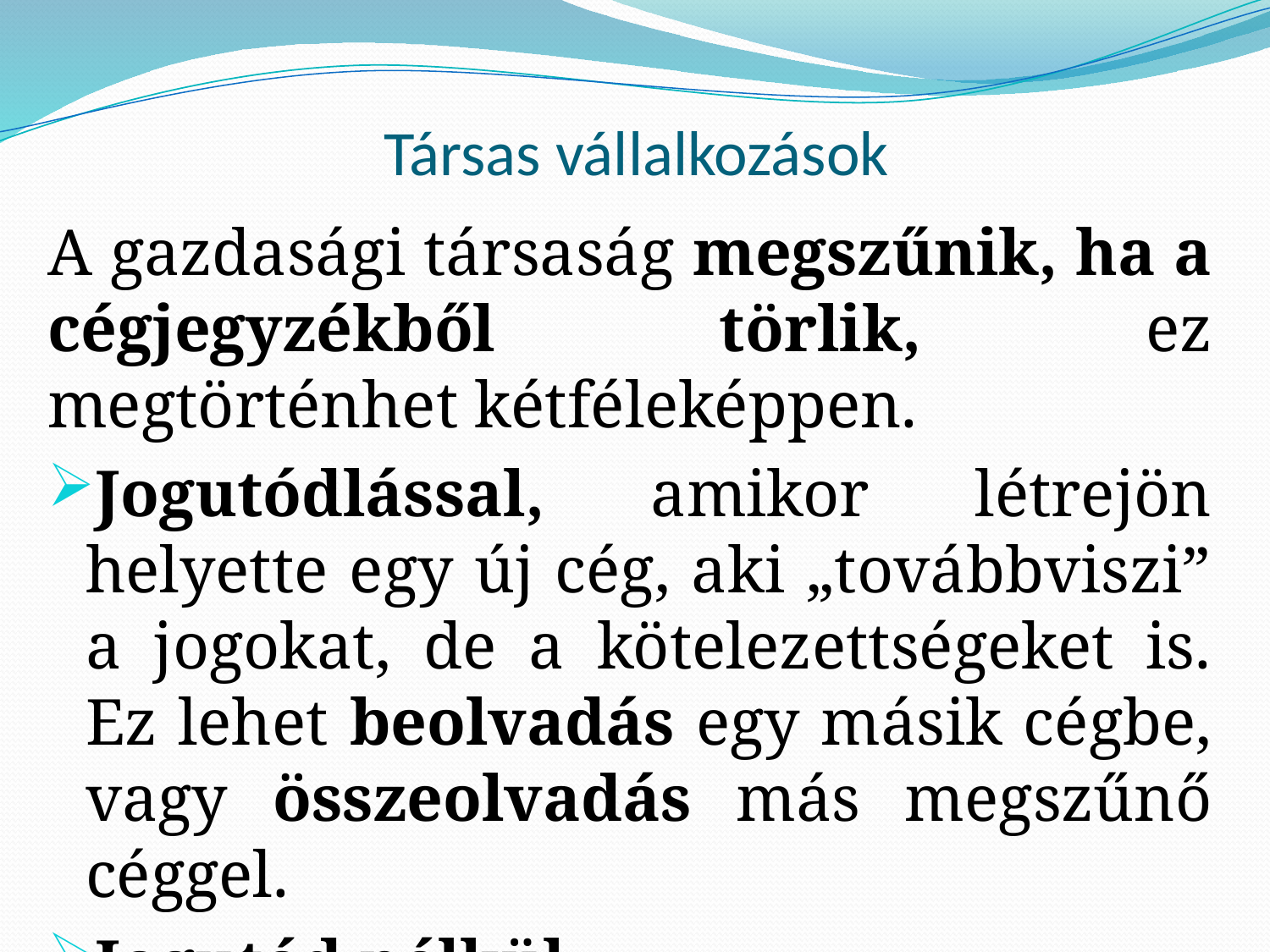

# Társas vállalkozások
A gazdasági társaság megszűnik, ha a cégjegyzékből törlik, ez megtörténhet kétféleképpen.
Jogutódlással, amikor létrejön helyette egy új cég, aki „továbbviszi” a jogokat, de a kötelezettségeket is. Ez lehet beolvadás egy másik cégbe, vagy összeolvadás más megszűnő céggel.
Jogutód nélkül